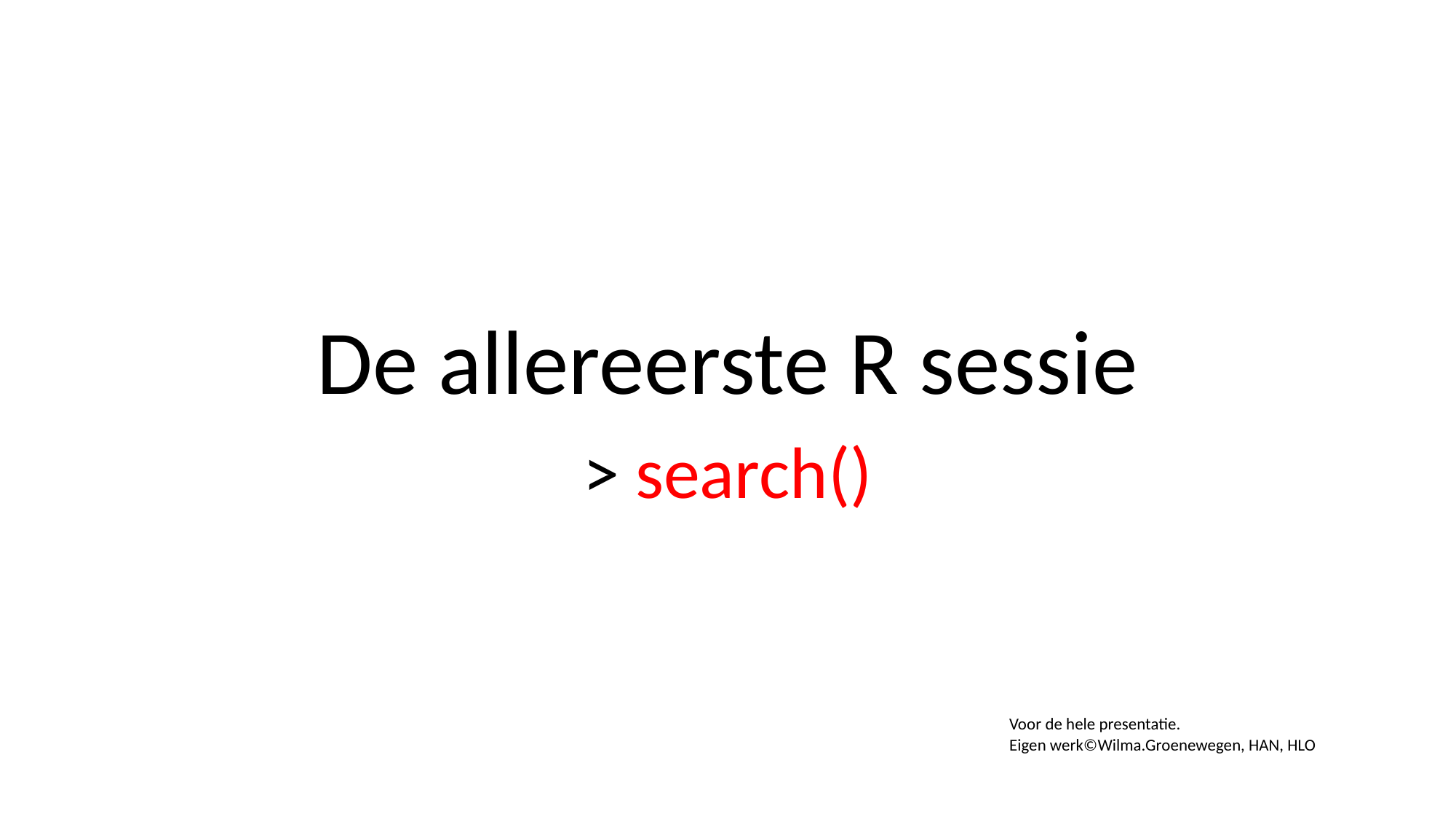

# De allereerste R sessie
> search()
Voor de hele presentatie.
Eigen werk©Wilma.Groenewegen, HAN, HLO